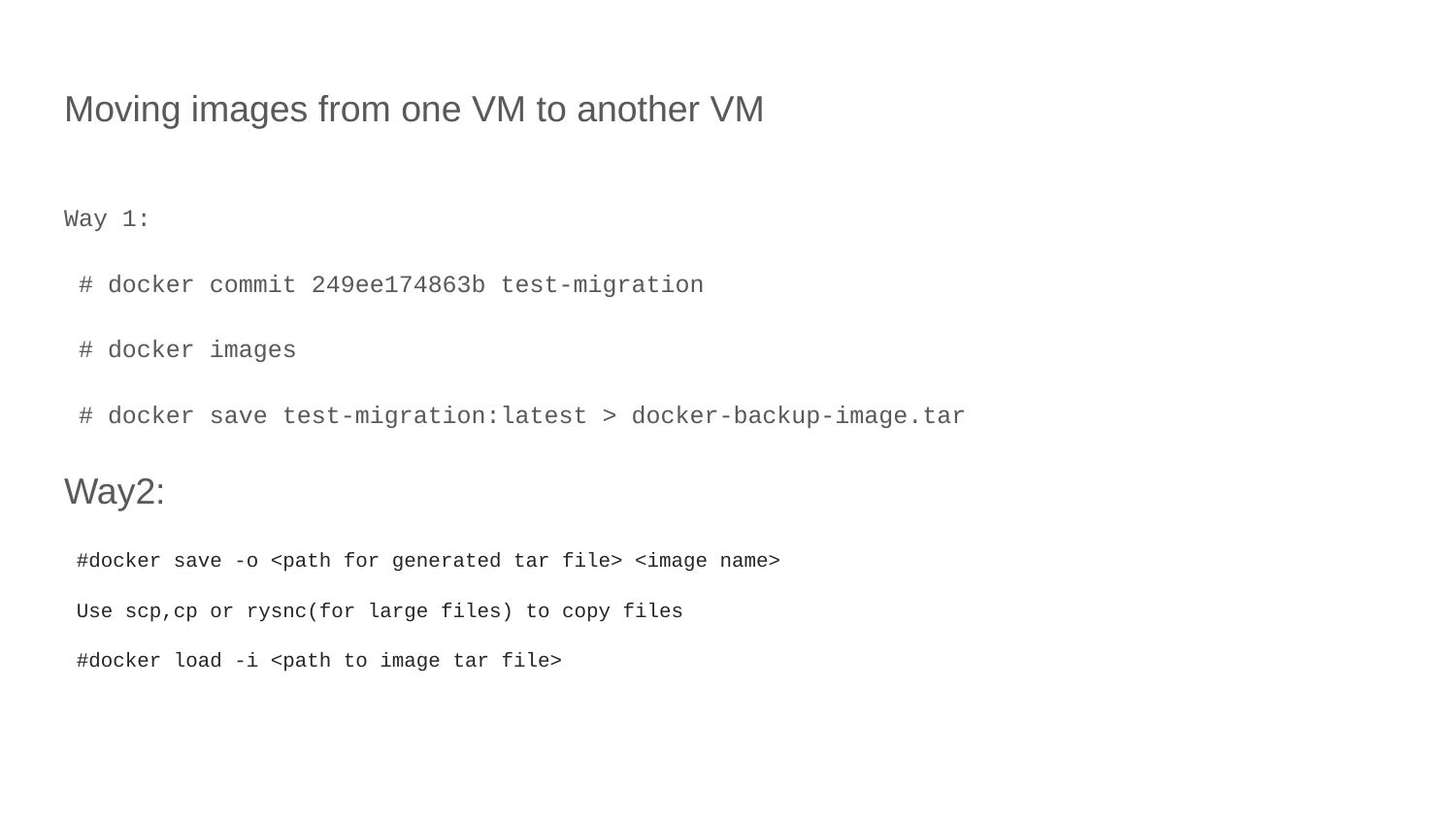

# Moving images from one VM to another VM
Way 1:
 # docker commit 249ee174863b test-migration
 # docker images
 # docker save test-migration:latest > docker-backup-image.tar
Way2:
#docker save -o <path for generated tar file> <image name>
Use scp,cp or rysnc(for large files) to copy files
#docker load -i <path to image tar file>